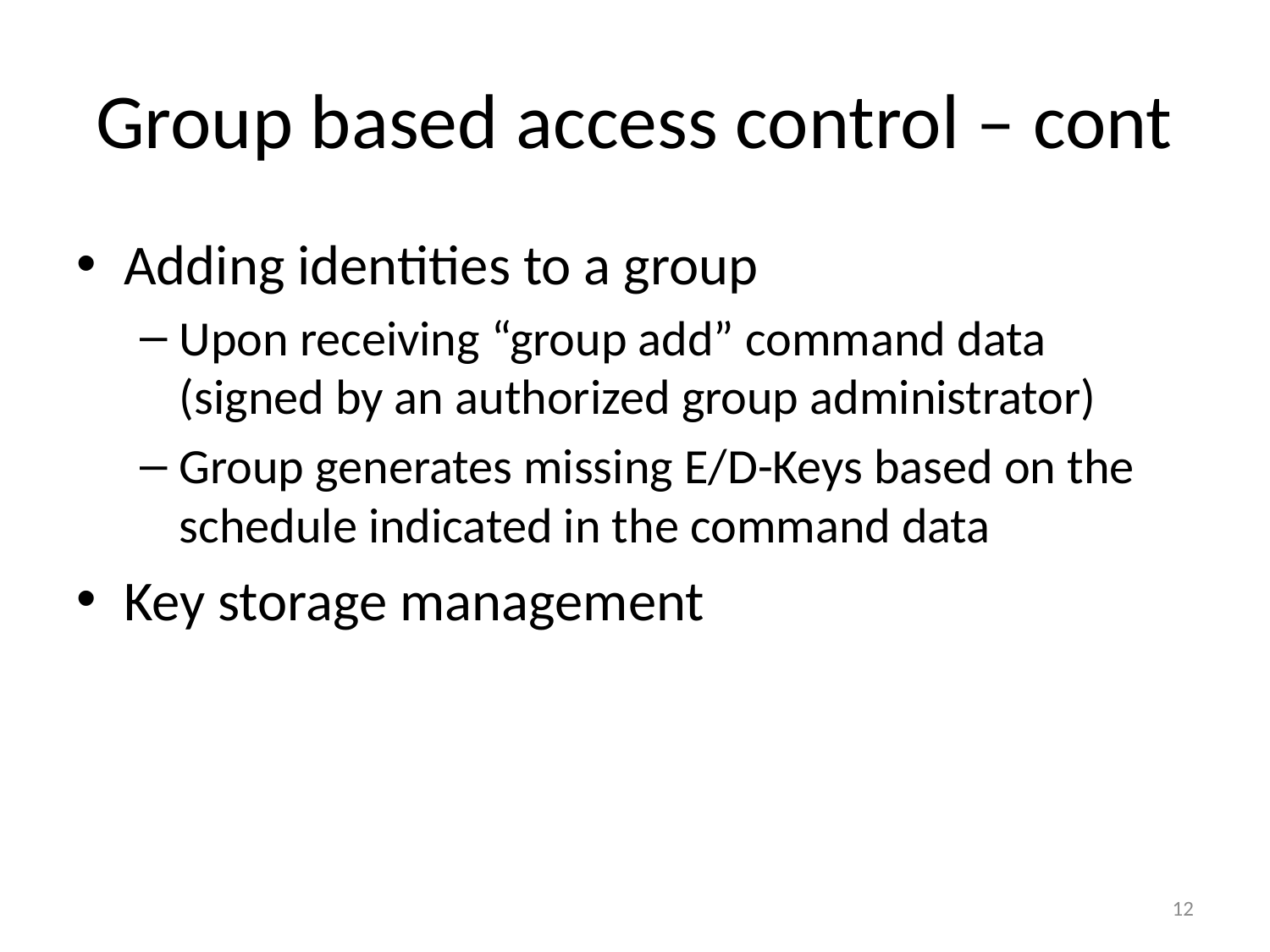

# Group based access control – cont
Adding identities to a group
Upon receiving “group add” command data (signed by an authorized group administrator)
Group generates missing E/D-Keys based on the schedule indicated in the command data
Key storage management

12